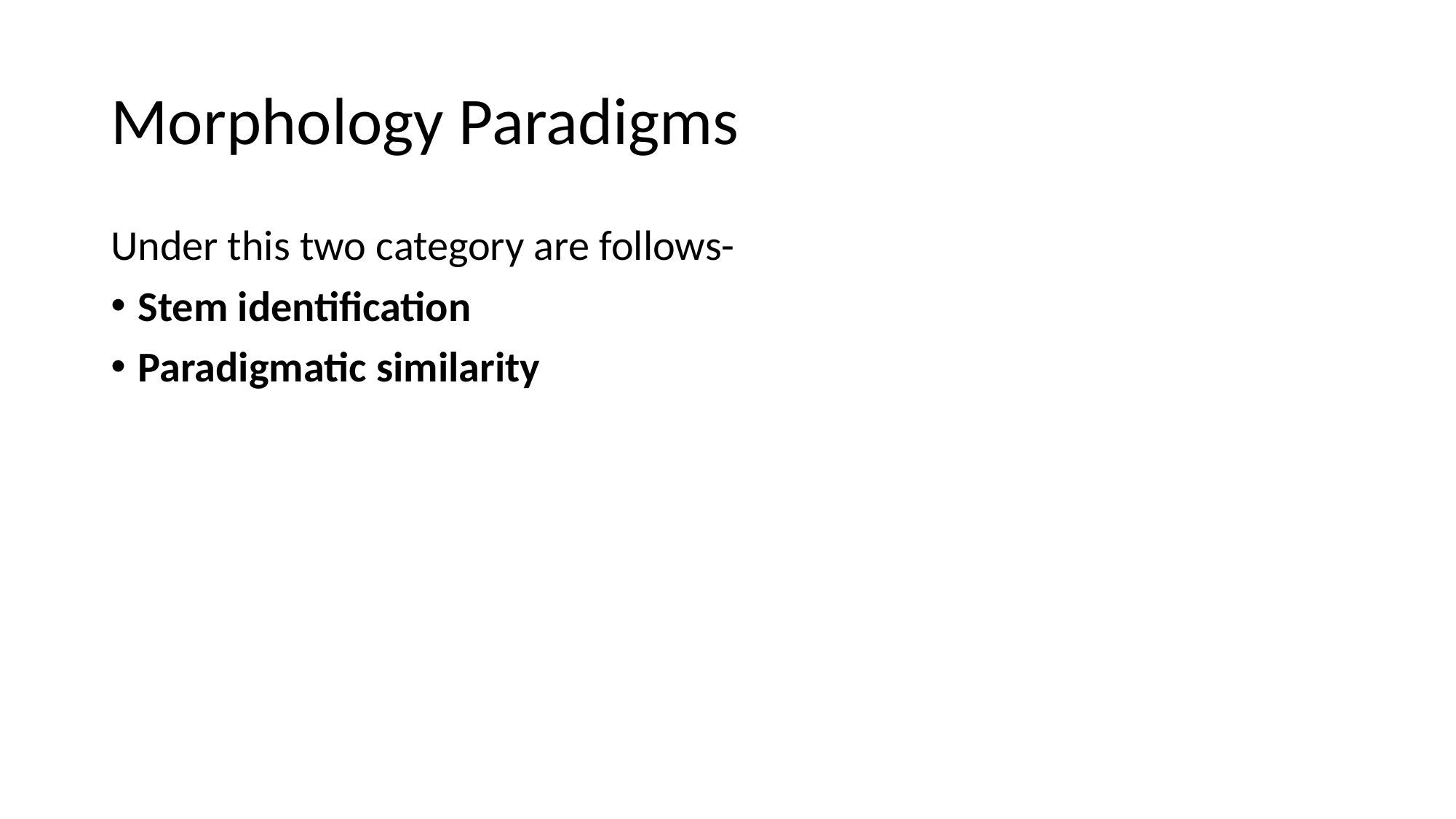

# Morphology Paradigms
Under this two category are follows-
Stem identification
Paradigmatic similarity